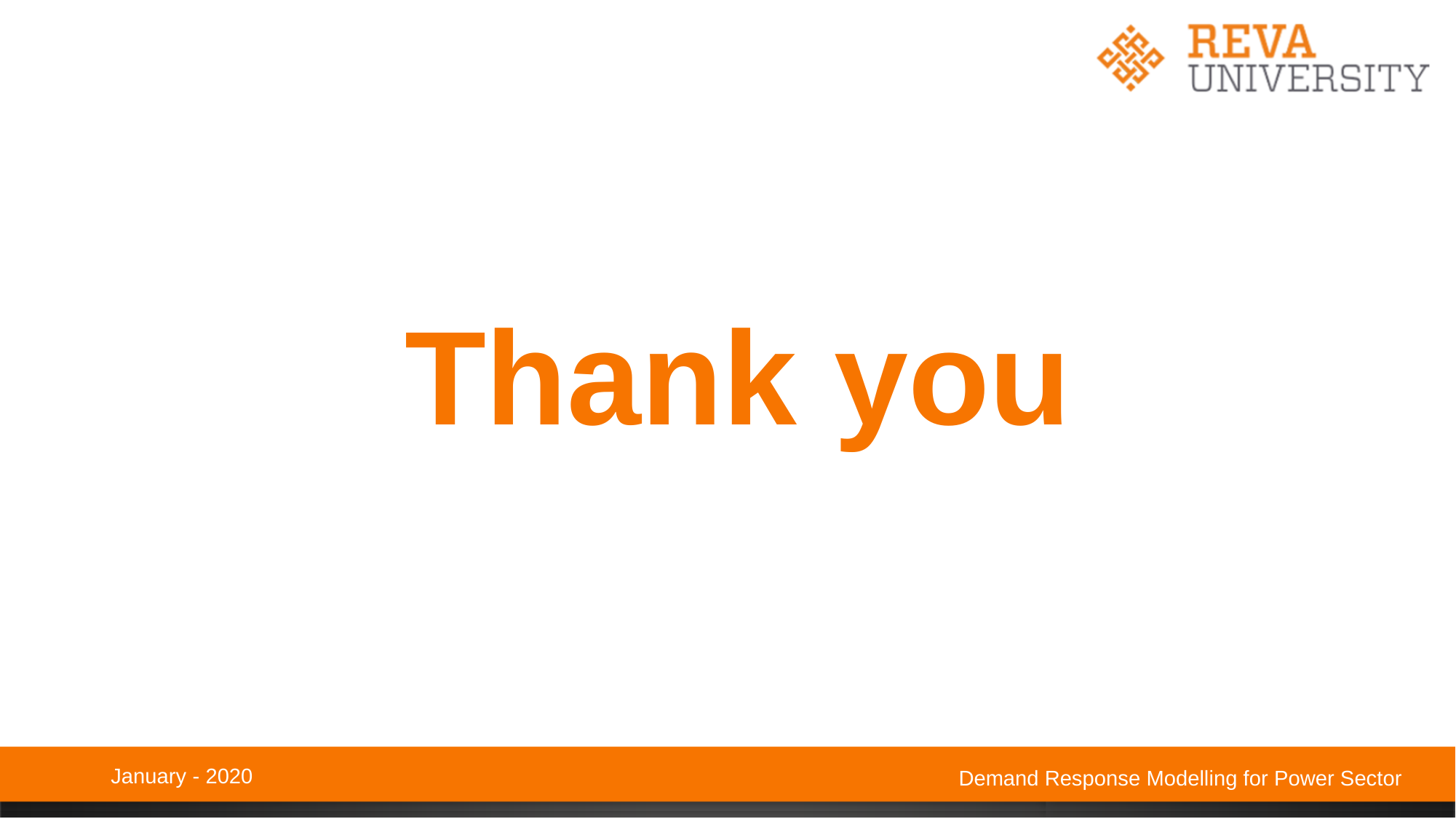

Thank you
January - 2020
Demand Response Modelling for Power Sector